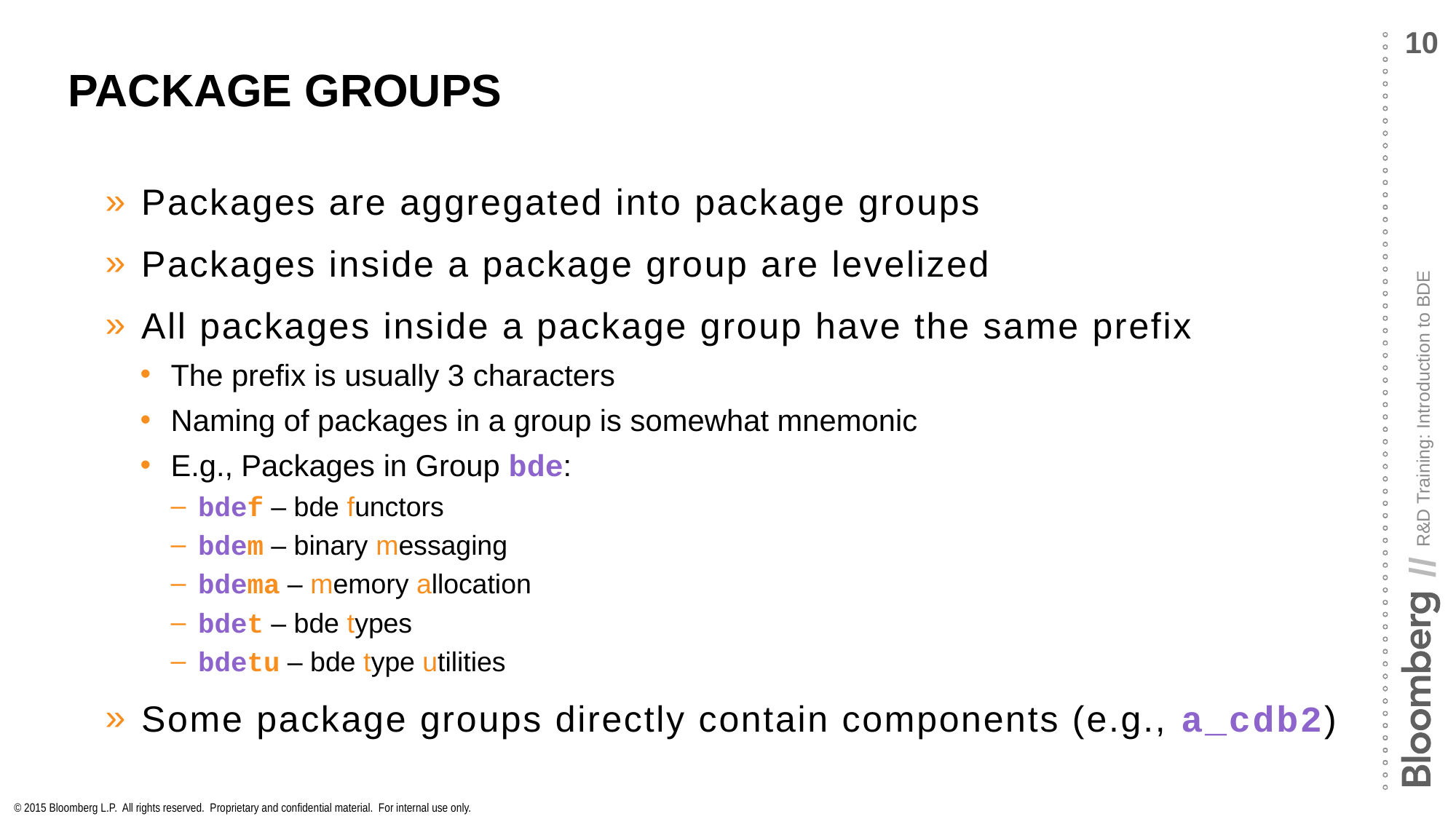

# Package Groups
Packages are aggregated into package groups
Packages inside a package group are levelized
All packages inside a package group have the same prefix
The prefix is usually 3 characters
Naming of packages in a group is somewhat mnemonic
E.g., Packages in Group bde:
bdef – bde functors
bdem – binary messaging
bdema – memory allocation
bdet – bde types
bdetu – bde type utilities
Some package groups directly contain components (e.g., a_cdb2)